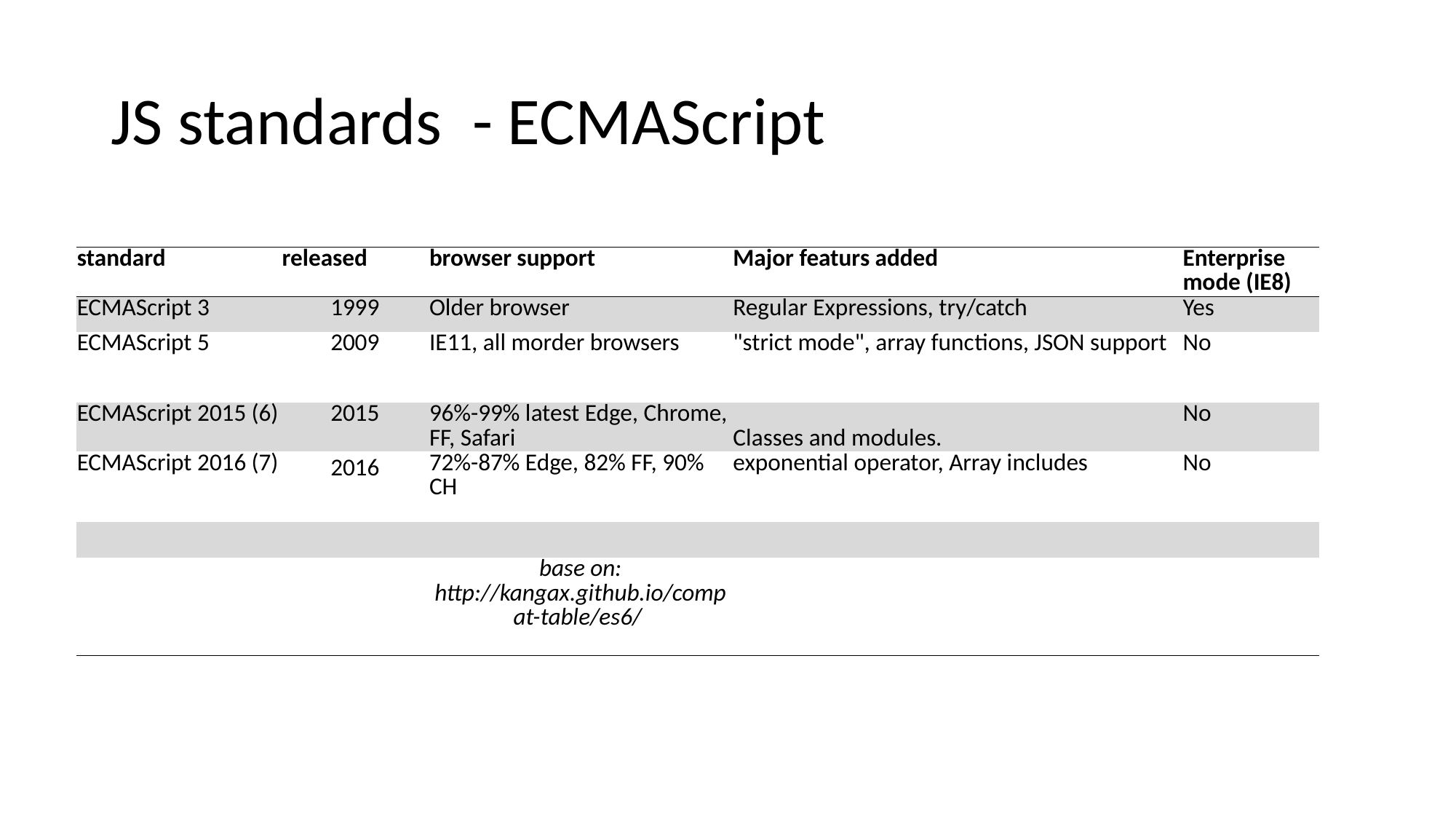

# JS standards  - ECMAScript
| standard | released | browser support | Major featurs added | Enterprise mode (IE8) |
| --- | --- | --- | --- | --- |
| ECMAScript 3 | 1999 | Older browser | Regular Expressions, try/catch | Yes |
| ECMAScript 5 | 2009 | IE11, all morder browsers | "strict mode", array functions, JSON support | No |
| ECMAScript 2015 (6) | 2015 | 96%-99% latest Edge, Chrome, FF, Safari | Classes and modules. | No |
| ECMAScript 2016 (7) | 2016 | 72%-87% Edge, 82% FF, 90% CH | exponential operator, Array includes | No |
|  |  |  |  |  |
|  |  | base on: http://kangax.github.io/compat-table/es6/ |  |  |